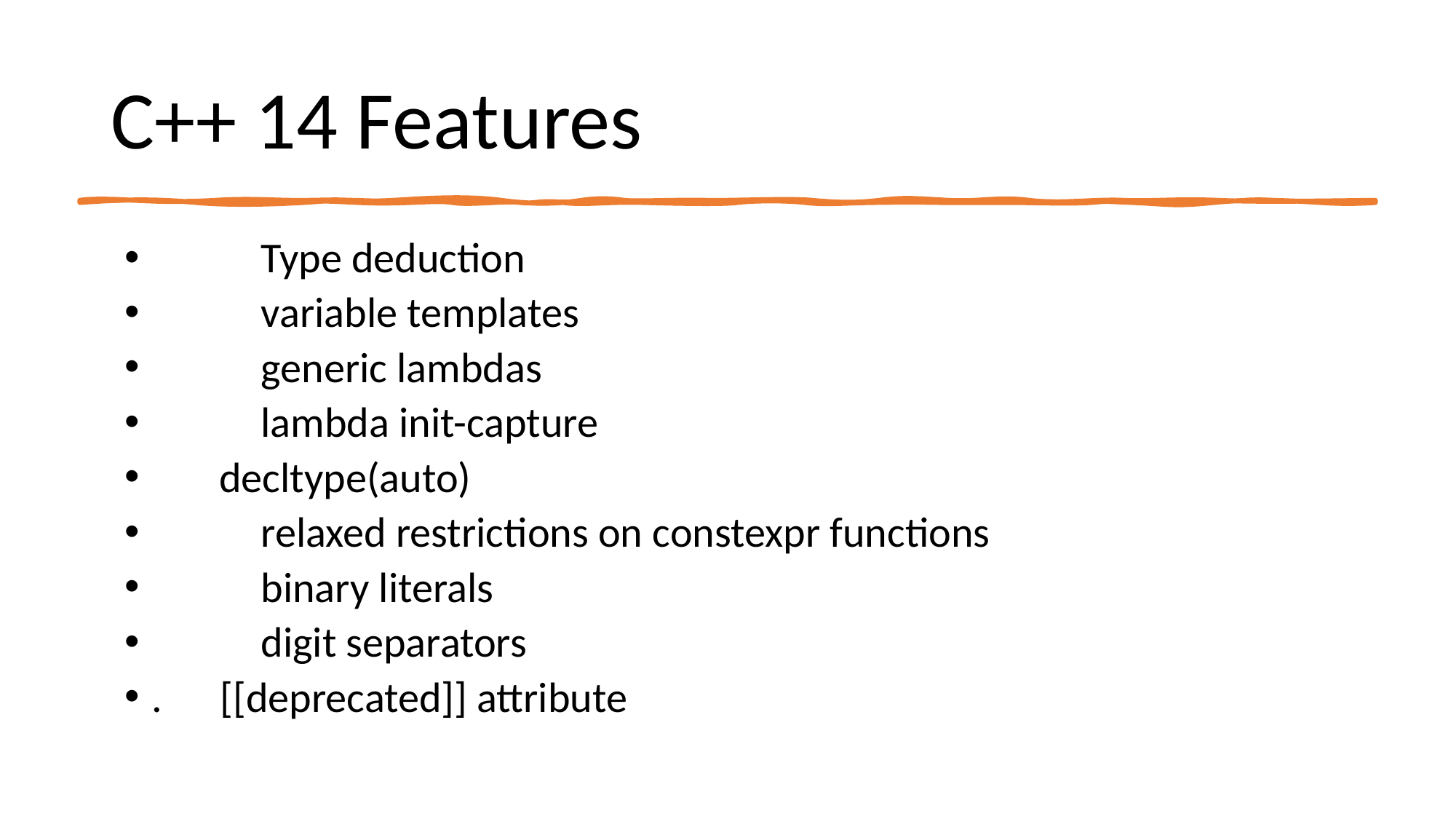

# C++ 14 Features

	Type deduction
	variable templates
	generic lambdas
	lambda init-capture
       decltype(auto)
	relaxed restrictions on constexpr functions
	binary literals
	digit separators
.      [[deprecated]] attribute